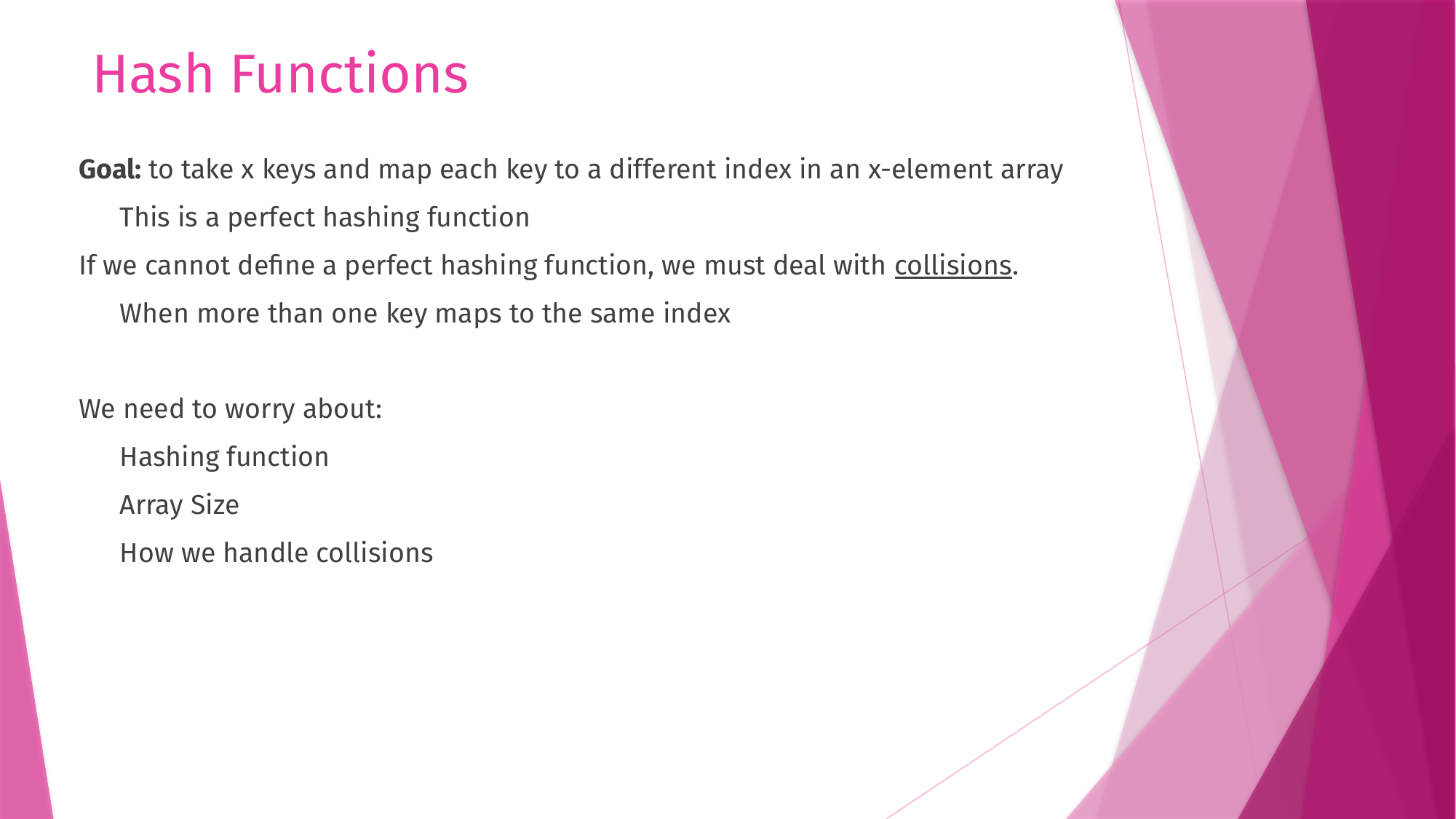

# Hash Functions
Goal: to take x keys and map each key to a different index in an x-element array
	This is a perfect hashing function
If we cannot define a perfect hashing function, we must deal with collisions.
	When more than one key maps to the same index

We need to worry about:
	Hashing function
	Array Size
	How we handle collisions